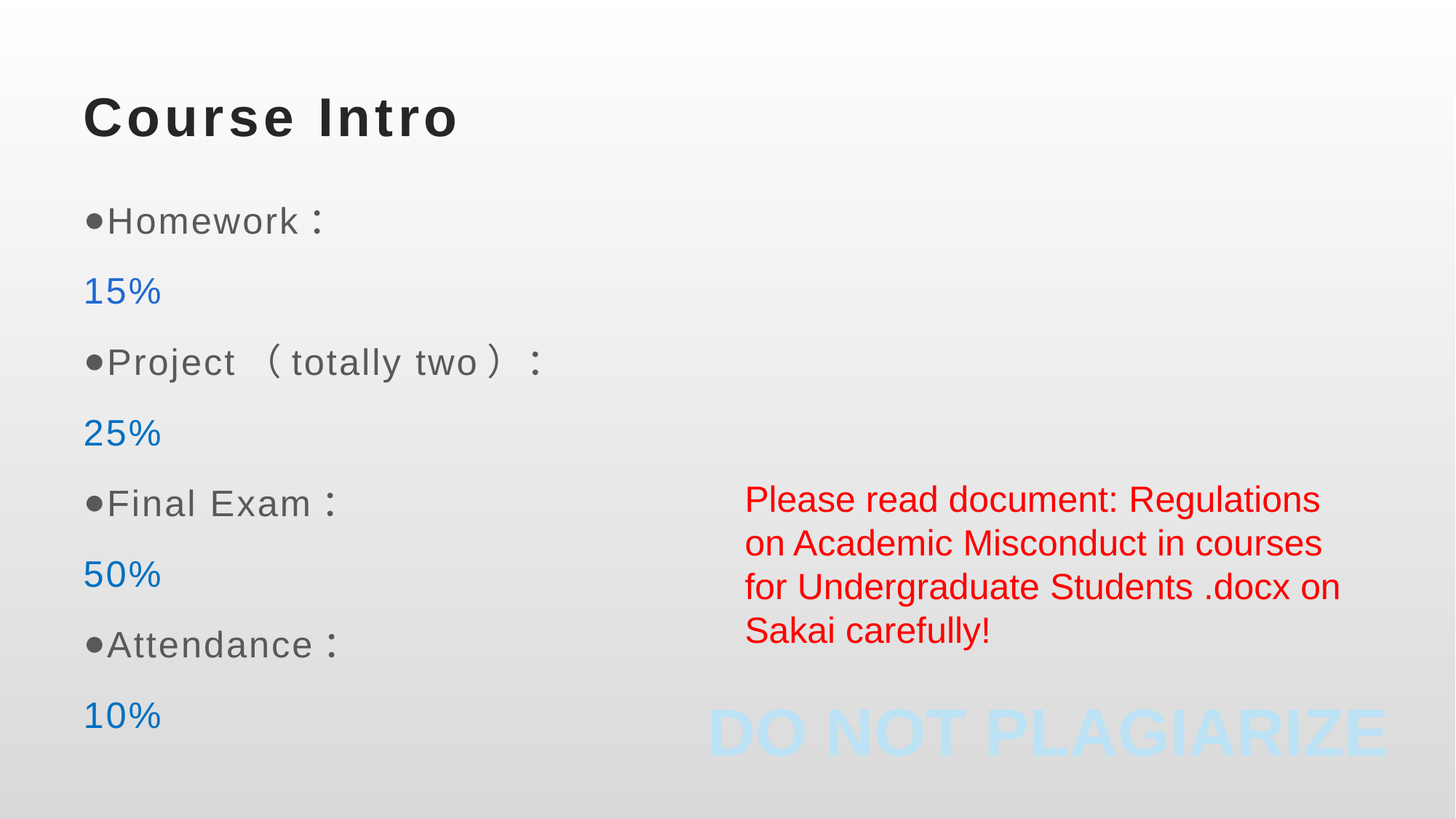

# Course Intro
Homework：
15%
Project（totally two）：
25%
Final Exam：
50%
Attendance：
10%
Please read document: Regulations on Academic Misconduct in courses for Undergraduate Students .docx on Sakai carefully!
DO NOT PLAGIARIZE